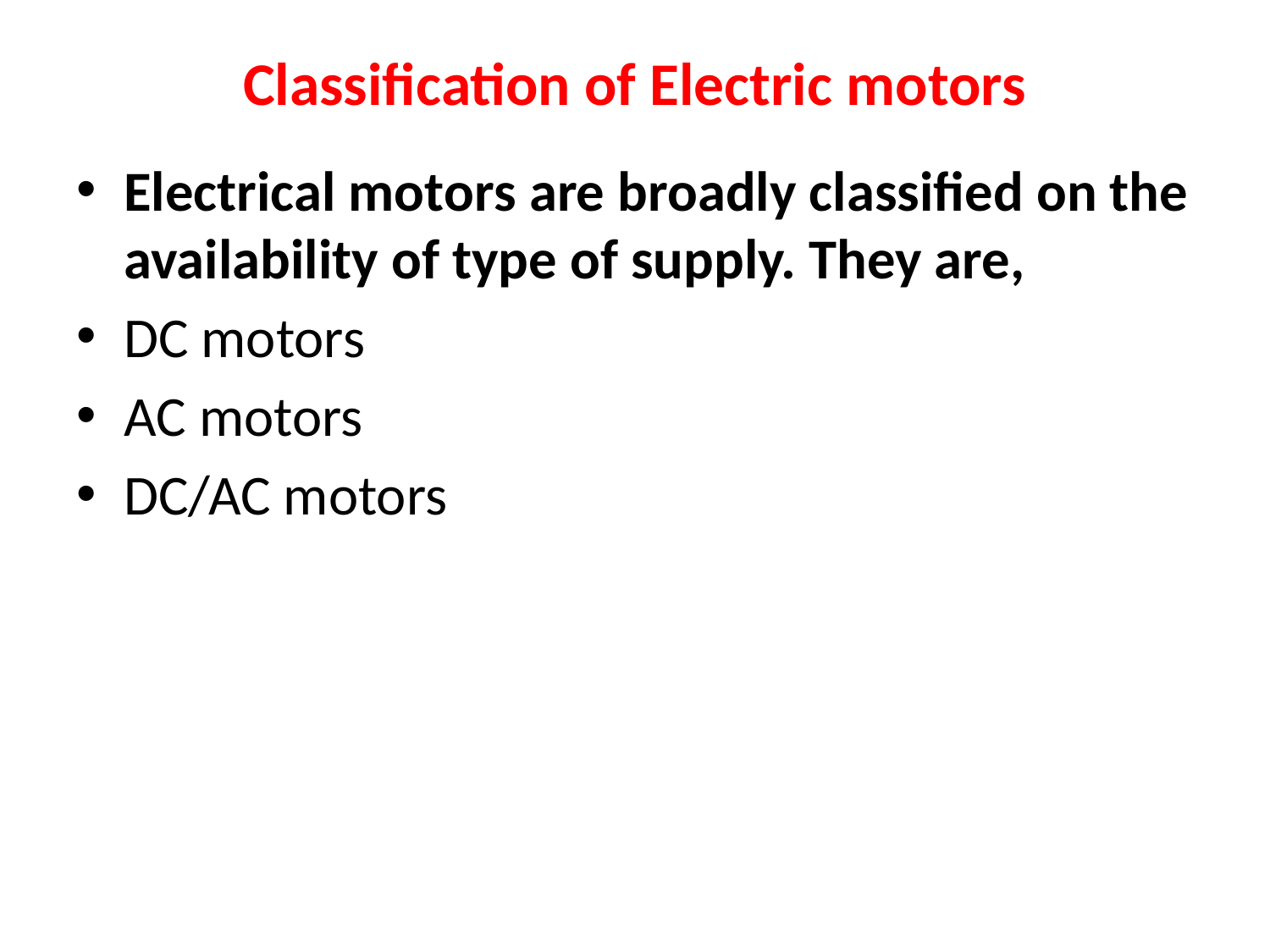

# Classification of Electric motors
Electrical motors are broadly classified on the availability of type of supply. They are,
DC motors
AC motors
DC/AC motors